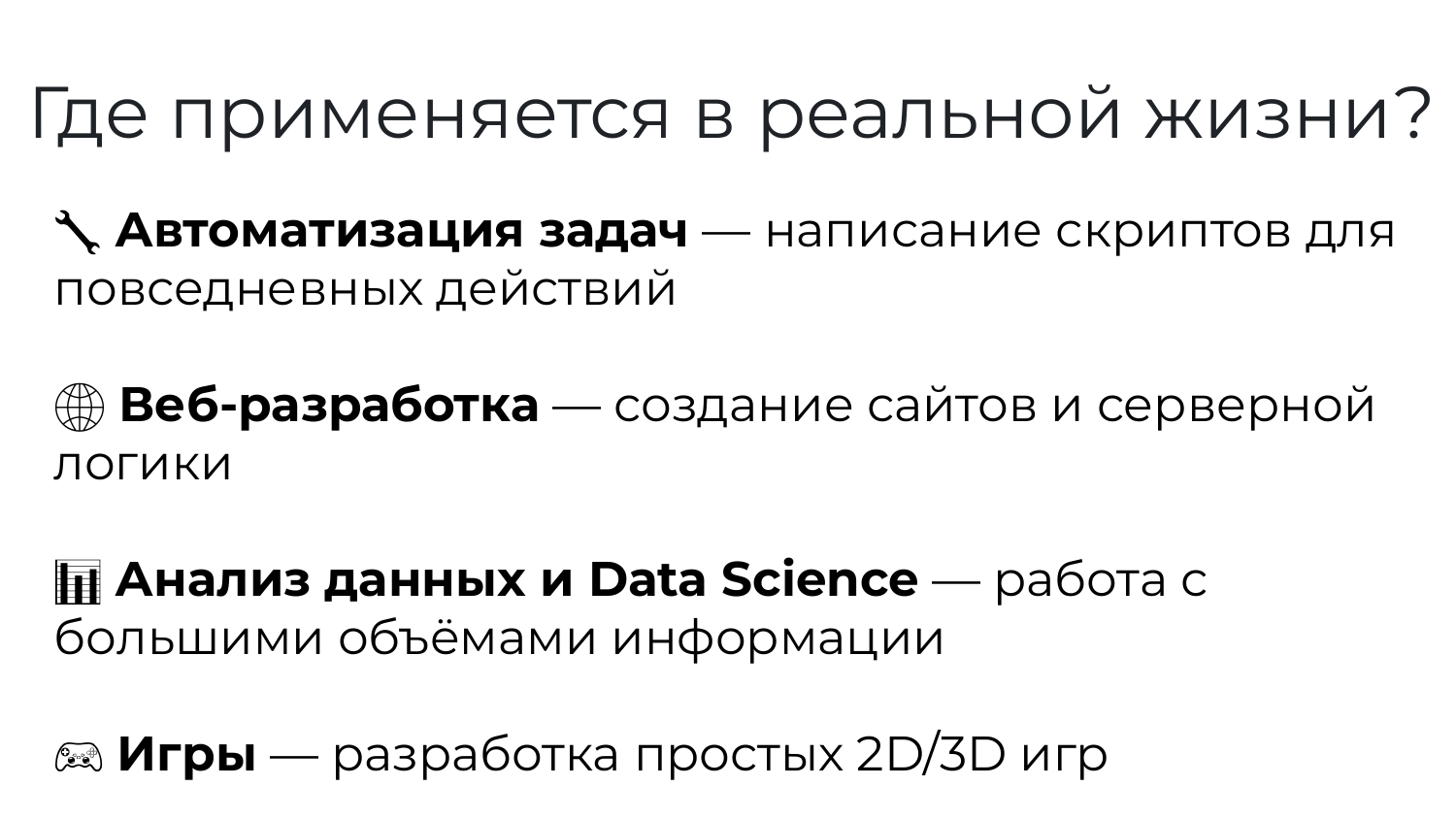

# Где применяется в реальной жизни?
🔧 Автоматизация задач — написание скриптов для повседневных действий

🌐 Веб-разработка — создание сайтов и серверной логики

📊 Анализ данных и Data Science — работа с большими объёмами информации

🎮 Игры — разработка простых 2D/3D игр